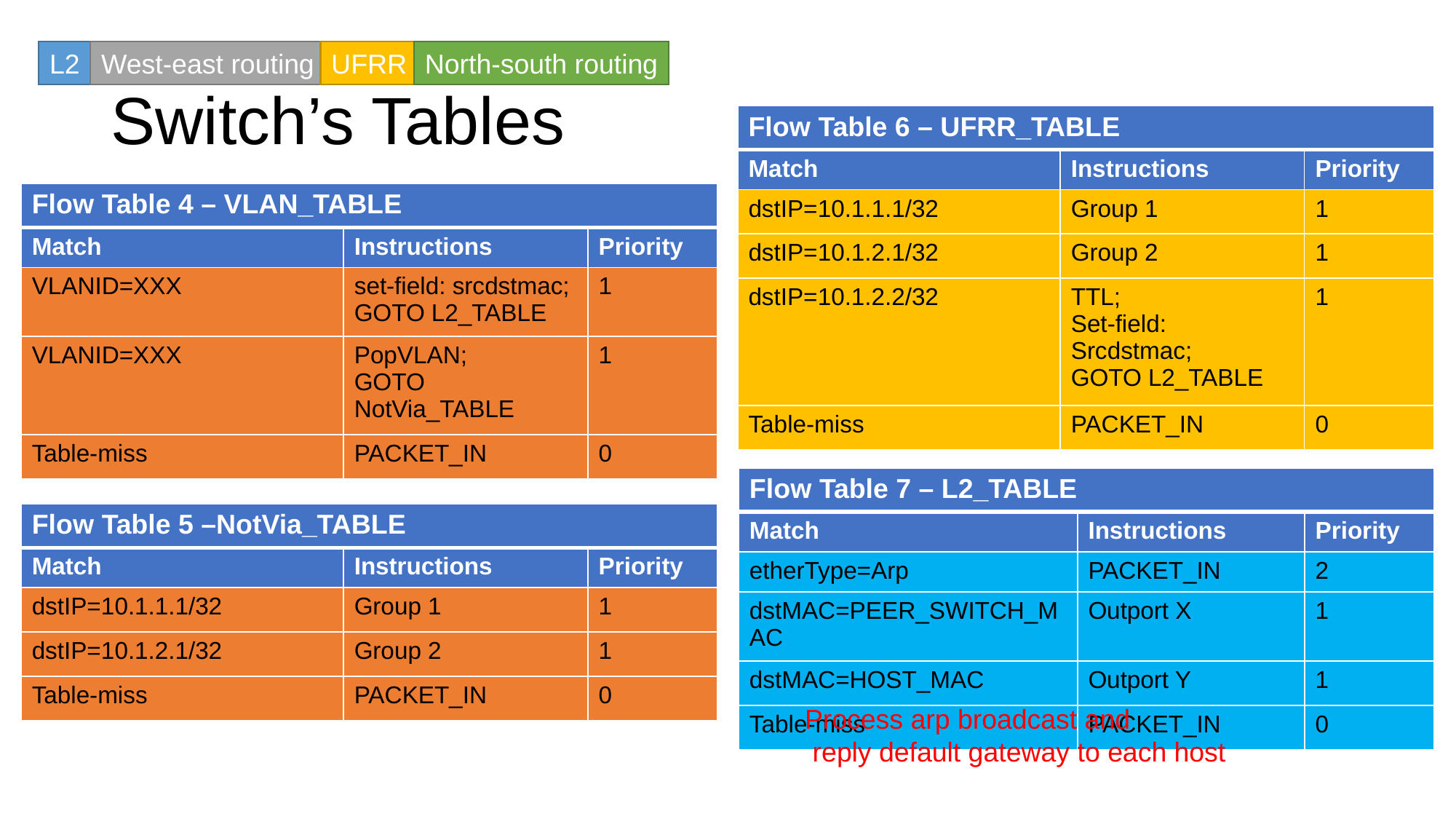

L2
West-east routing
UFRR
North-south routing
# Switch’s Tables
| Flow Table 6 – UFRR\_TABLE |  |  |
| --- | --- | --- |
| Match | Instructions | Priority |
| dstIP=10.1.1.1/32 | Group 1 | 1 |
| dstIP=10.1.2.1/32 | Group 2 | 1 |
| dstIP=10.1.2.2/32 | TTL; Set-field: Srcdstmac; GOTO L2\_TABLE | 1 |
| Table-miss | PACKET\_IN | 0 |
| Flow Table 4 – VLAN\_TABLE |  |  |
| --- | --- | --- |
| Match | Instructions | Priority |
| VLANID=XXX | set-field: srcdstmac; GOTO L2\_TABLE | 1 |
| VLANID=XXX | PopVLAN; GOTO NotVia\_TABLE | 1 |
| Table-miss | PACKET\_IN | 0 |
| Flow Table 7 – L2\_TABLE |  |  |
| --- | --- | --- |
| Match | Instructions | Priority |
| etherType=Arp | PACKET\_IN | 2 |
| dstMAC=PEER\_SWITCH\_MAC | Outport X | 1 |
| dstMAC=HOST\_MAC | Outport Y | 1 |
| Table-miss | PACKET\_IN | 0 |
| Flow Table 5 –NotVia\_TABLE |  |  |
| --- | --- | --- |
| Match | Instructions | Priority |
| dstIP=10.1.1.1/32 | Group 1 | 1 |
| dstIP=10.1.2.1/32 | Group 2 | 1 |
| Table-miss | PACKET\_IN | 0 |
Process arp broadcast and
 reply default gateway to each host